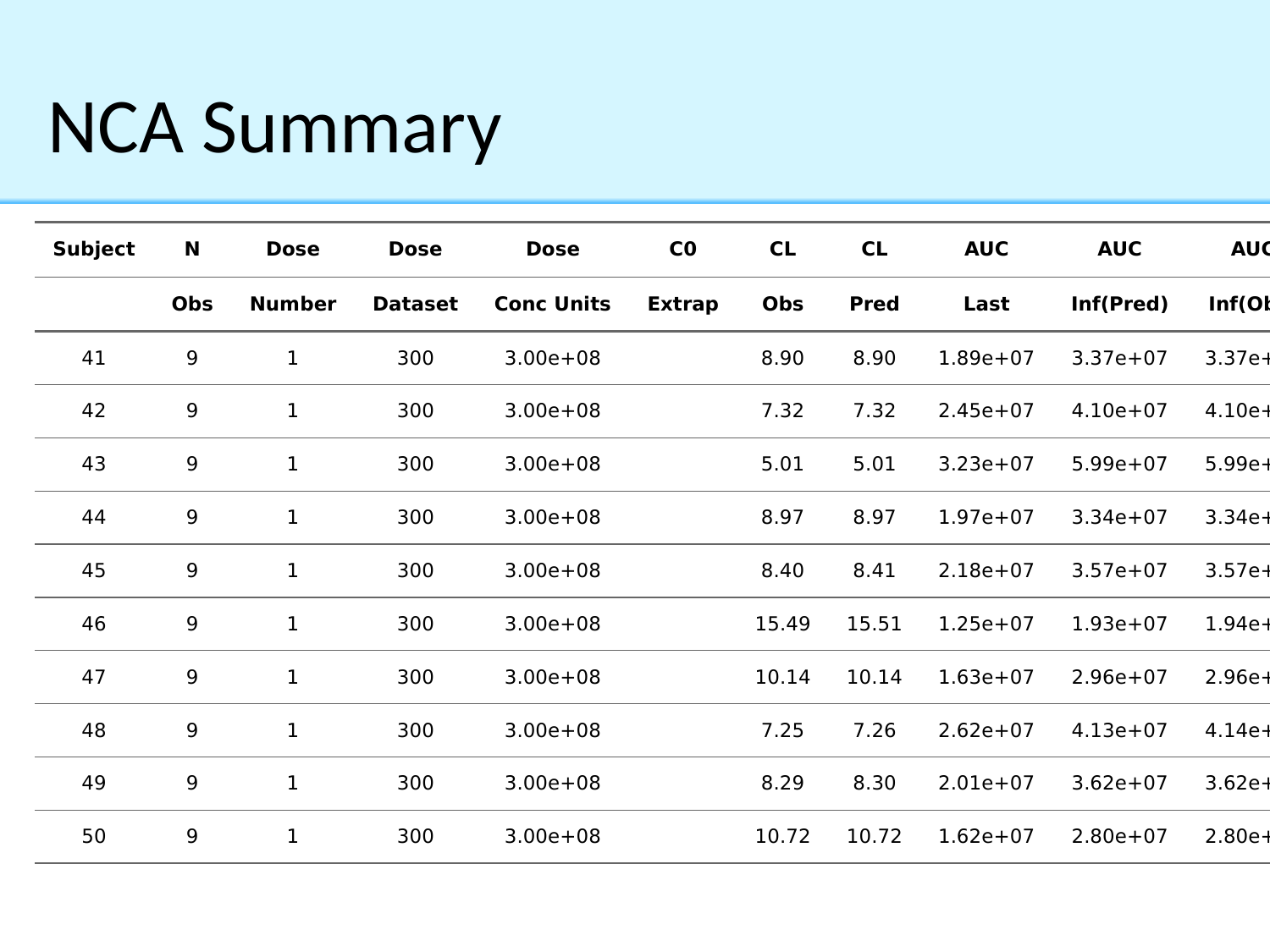

# NCA Summary
| Subject | N | Dose | Dose | Dose | C0 | CL | CL | AUC | AUC | AUC |
| --- | --- | --- | --- | --- | --- | --- | --- | --- | --- | --- |
|  | Obs | Number | Dataset | Conc Units | Extrap | Obs | Pred | Last | Inf(Pred) | Inf(Obs) |
| 41 | 9 | 1 | 300 | 3.00e+08 |  | 8.90 | 8.90 | 1.89e+07 | 3.37e+07 | 3.37e+07 |
| 42 | 9 | 1 | 300 | 3.00e+08 |  | 7.32 | 7.32 | 2.45e+07 | 4.10e+07 | 4.10e+07 |
| 43 | 9 | 1 | 300 | 3.00e+08 |  | 5.01 | 5.01 | 3.23e+07 | 5.99e+07 | 5.99e+07 |
| 44 | 9 | 1 | 300 | 3.00e+08 |  | 8.97 | 8.97 | 1.97e+07 | 3.34e+07 | 3.34e+07 |
| 45 | 9 | 1 | 300 | 3.00e+08 |  | 8.40 | 8.41 | 2.18e+07 | 3.57e+07 | 3.57e+07 |
| 46 | 9 | 1 | 300 | 3.00e+08 |  | 15.49 | 15.51 | 1.25e+07 | 1.93e+07 | 1.94e+07 |
| 47 | 9 | 1 | 300 | 3.00e+08 |  | 10.14 | 10.14 | 1.63e+07 | 2.96e+07 | 2.96e+07 |
| 48 | 9 | 1 | 300 | 3.00e+08 |  | 7.25 | 7.26 | 2.62e+07 | 4.13e+07 | 4.14e+07 |
| 49 | 9 | 1 | 300 | 3.00e+08 |  | 8.29 | 8.30 | 2.01e+07 | 3.62e+07 | 3.62e+07 |
| 50 | 9 | 1 | 300 | 3.00e+08 |  | 10.72 | 10.72 | 1.62e+07 | 2.80e+07 | 2.80e+07 |